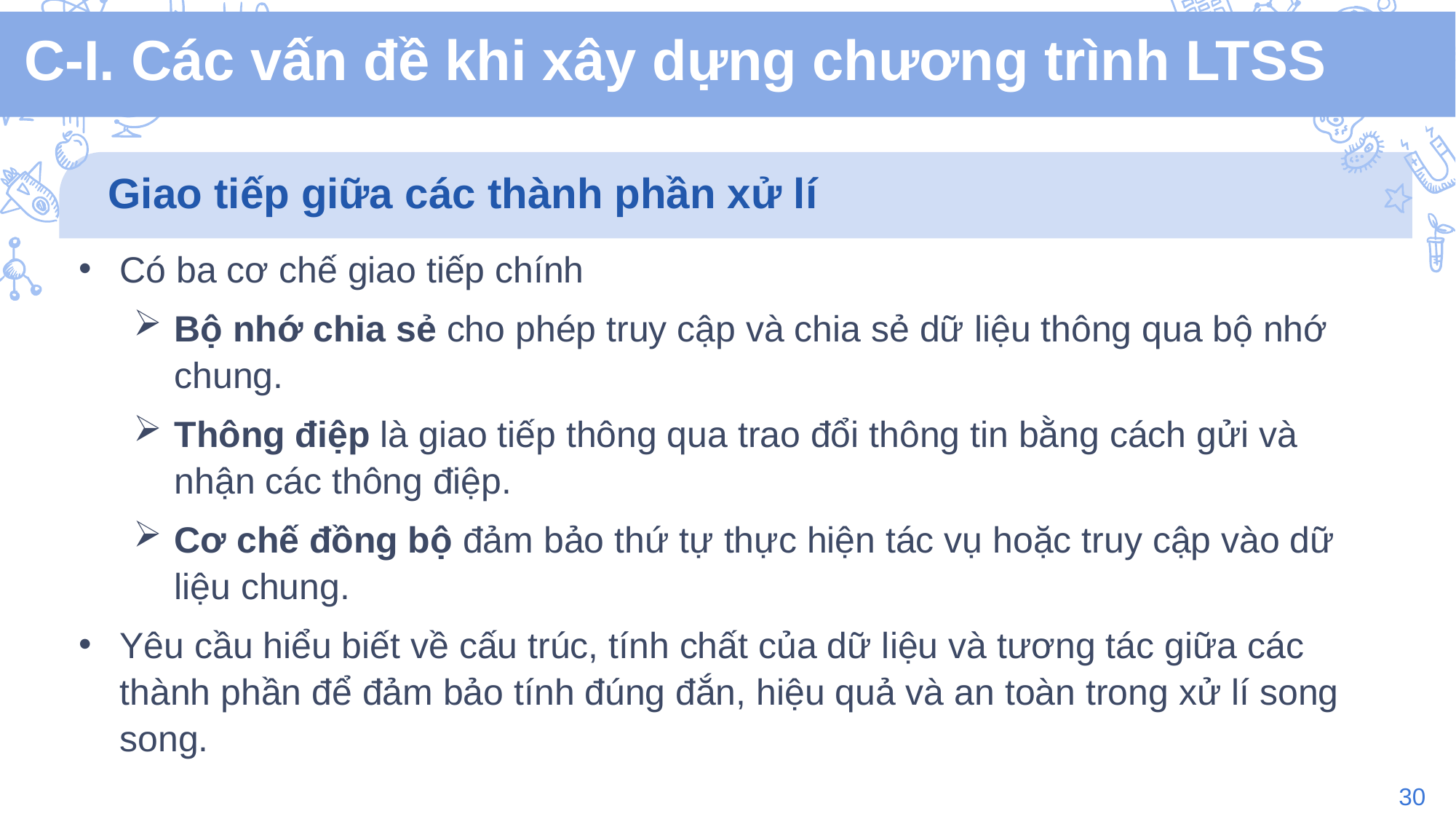

C-I. Các vấn đề khi xây dựng chương trình LTSS

Giao tiếp giữa các thành phần xử lí

Có ba cơ chế giao tiếp chính
Bộ nhớ chia sẻ cho phép truy cập và chia sẻ dữ liệu thông qua bộ nhớ chung.
Thông điệp là giao tiếp thông qua trao đổi thông tin bằng cách gửi và nhận các thông điệp.
Cơ chế đồng bộ đảm bảo thứ tự thực hiện tác vụ hoặc truy cập vào dữ liệu chung.
Yêu cầu hiểu biết về cấu trúc, tính chất của dữ liệu và tương tác giữa các thành phần để đảm bảo tính đúng đắn, hiệu quả và an toàn trong xử lí song song.
30